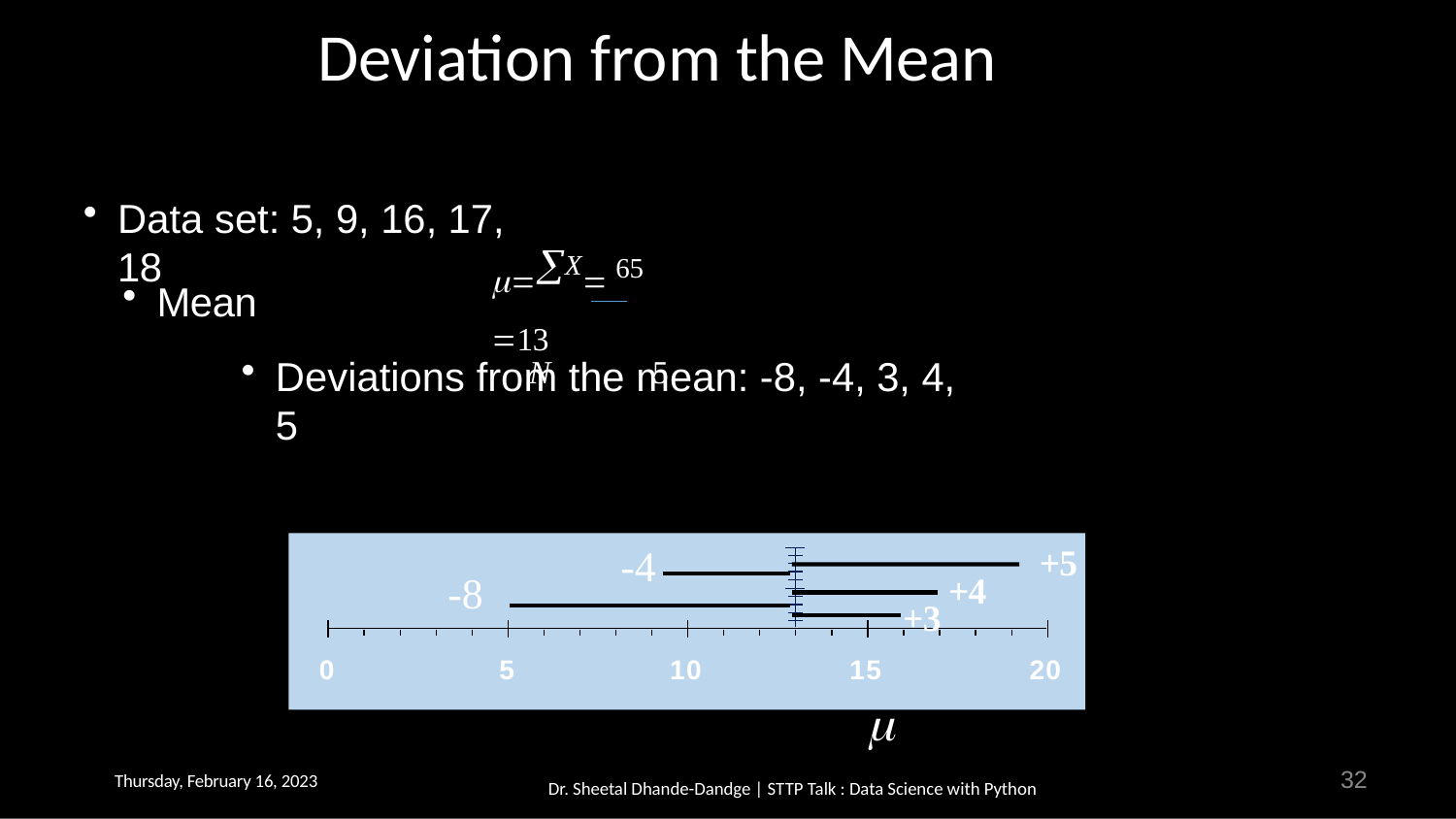

# Deviation from the Mean
Data set: 5, 9, 16, 17, 18
μ=∑X= 65 =13
N	5
Mean

Deviations from the mean: -8, -4, 3, 4, 5

-4
+5

-8
+4

+3

0
5
10
15
20
μ
32
Thursday, February 16, 2023
Dr. Sheetal Dhande-Dandge | STTP Talk : Data Science with Python